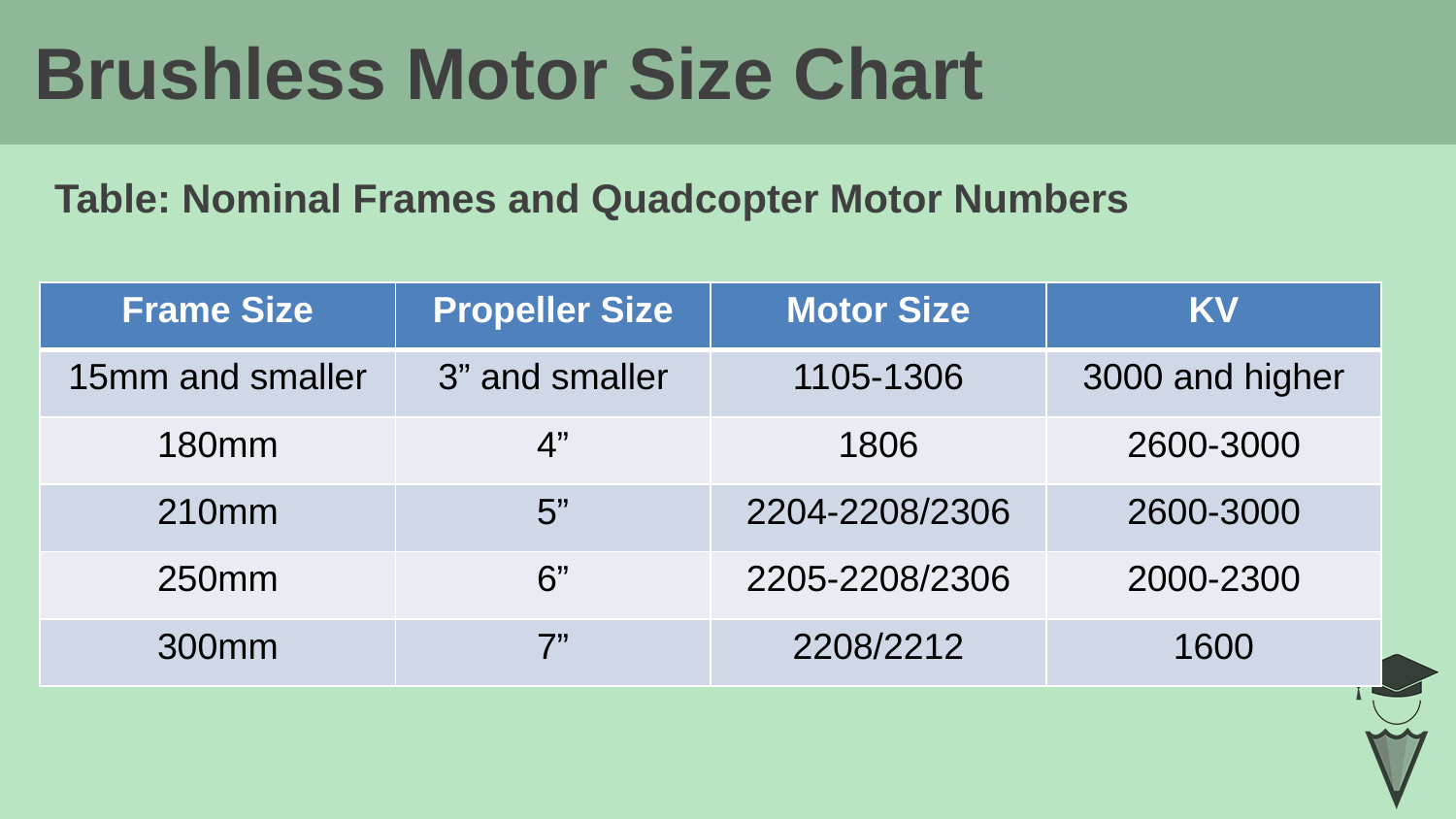

Brushless Motor Size Chart
# Table: Nominal Frames and Quadcopter Motor Numbers

| Frame Size | Propeller Size | Motor Size | KV |
| --- | --- | --- | --- |
| 15mm and smaller | 3” and smaller | 1105-1306 | 3000 and higher |
| 180mm | 4” | 1806 | 2600-3000 |
| 210mm | 5” | 2204-2208/2306 | 2600-3000 |
| 250mm | 6” | 2205-2208/2306 | 2000-2300 |
| 300mm | 7” | 2208/2212 | 1600 |